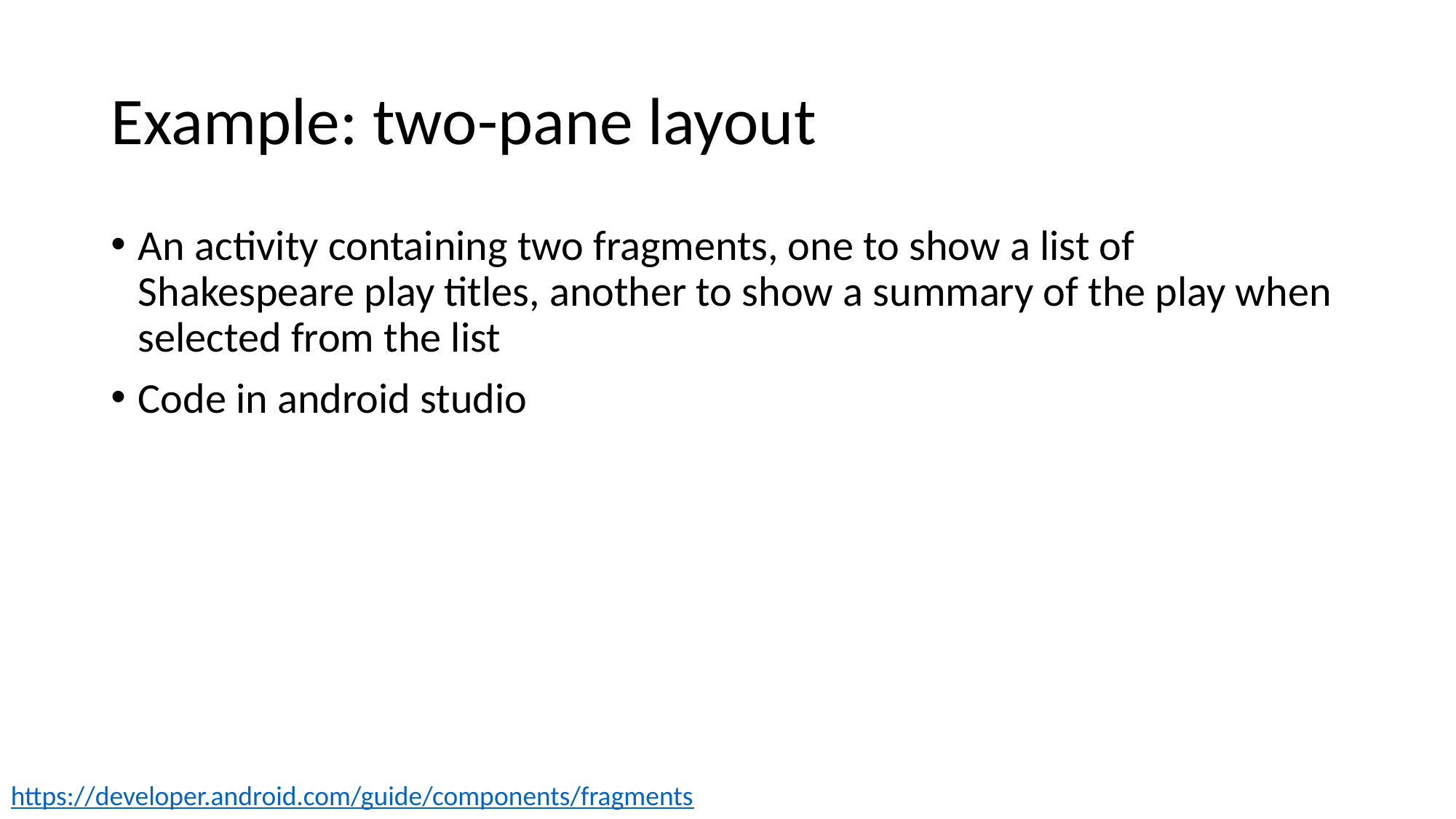

# Example: two-pane layout
An activity containing two fragments, one to show a list of Shakespeare play titles, another to show a summary of the play when selected from the list
Code in android studio
https://developer.android.com/guide/components/fragments